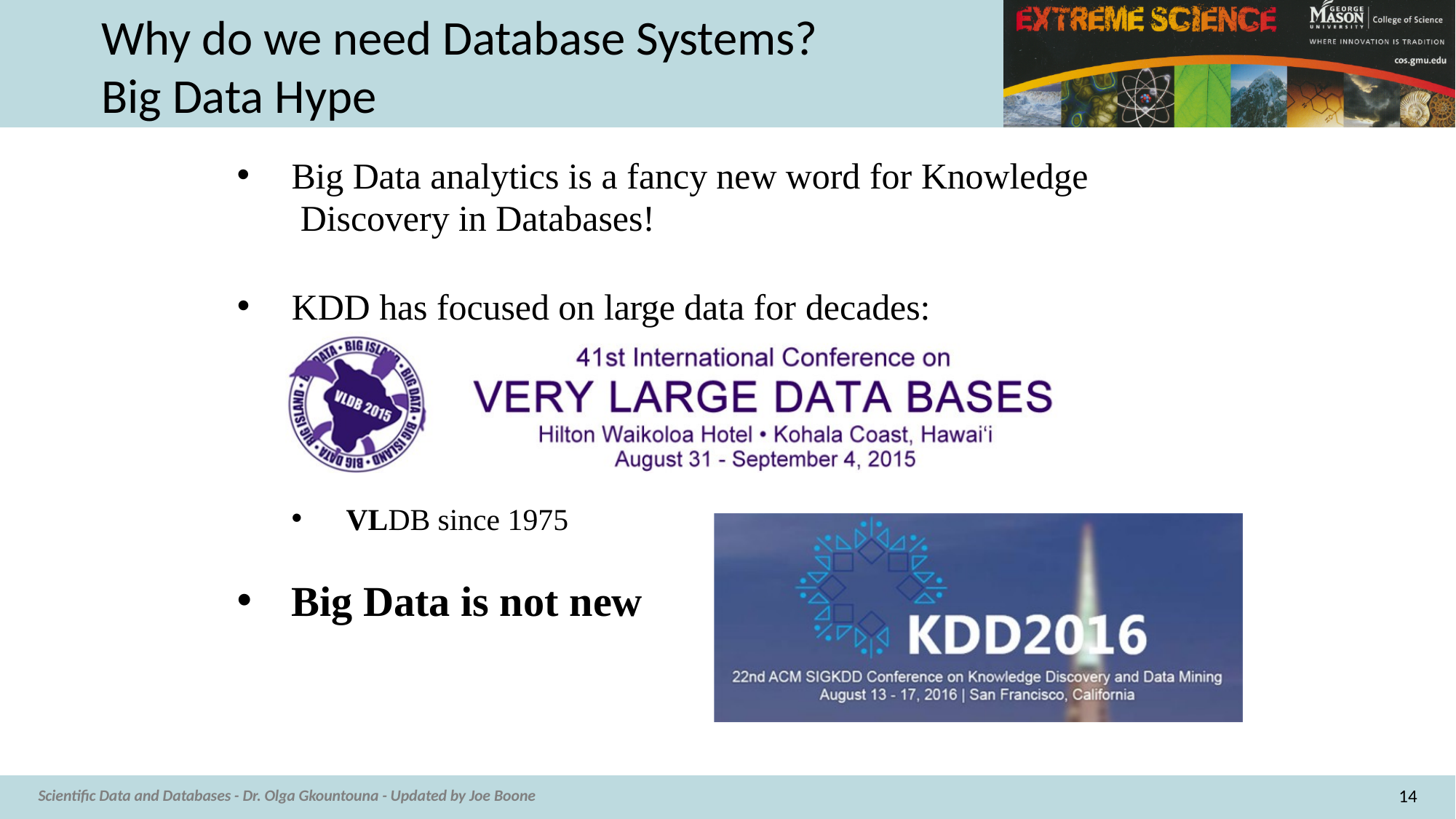

# Why do we need Database Systems? Big Data Hype
Big Data analytics is a fancy new word for Knowledge  Discovery in Databases!

KDD has focused on large data for decades:

VLDB since 1975

Big Data is not new

14
Scientific Data and Databases - Dr. Olga Gkountouna - Updated by Joe Boone